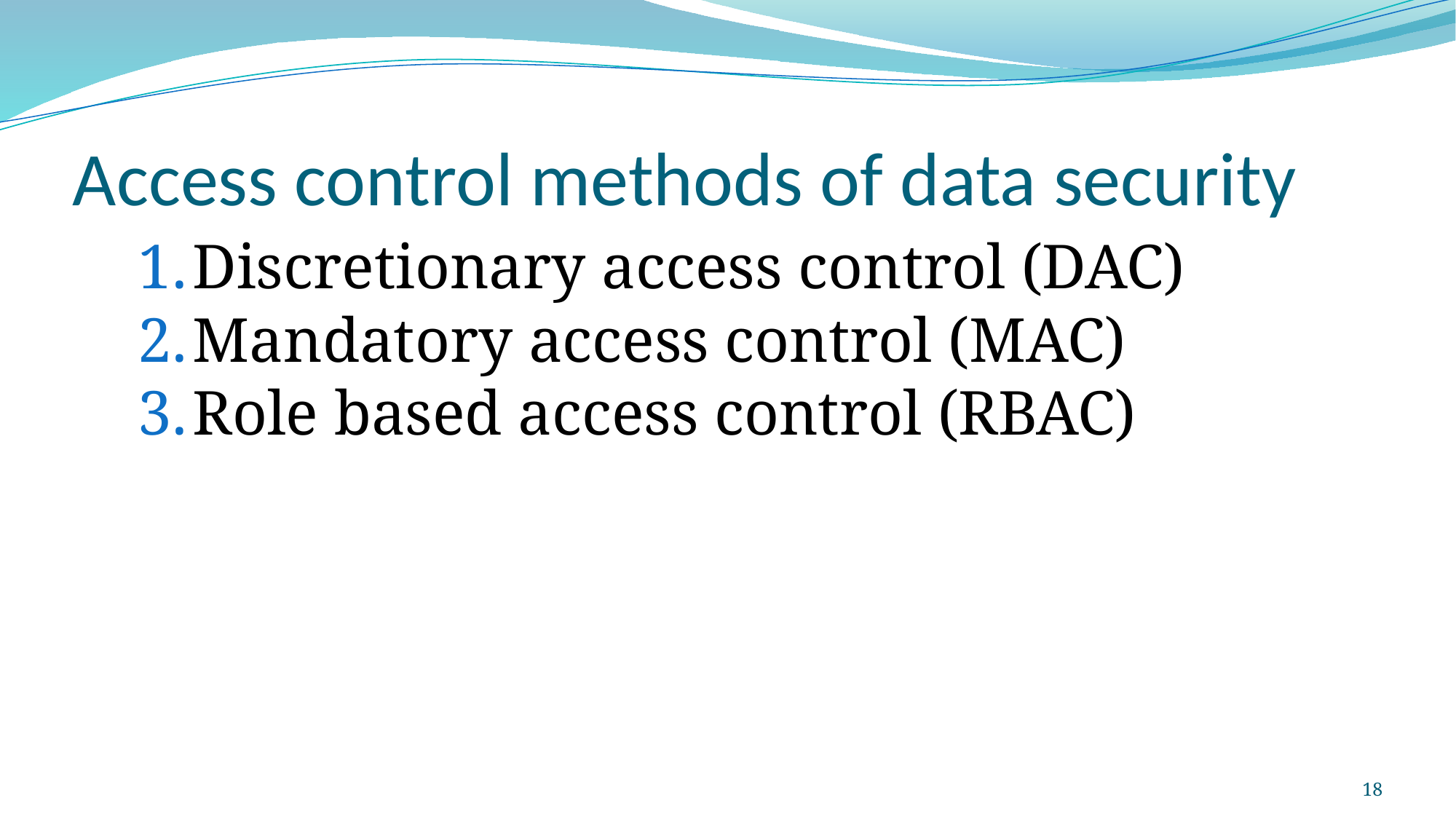

# Access control methods of data security
Discretionary access control (DAC)
Mandatory access control (MAC)
Role based access control (RBAC)

18